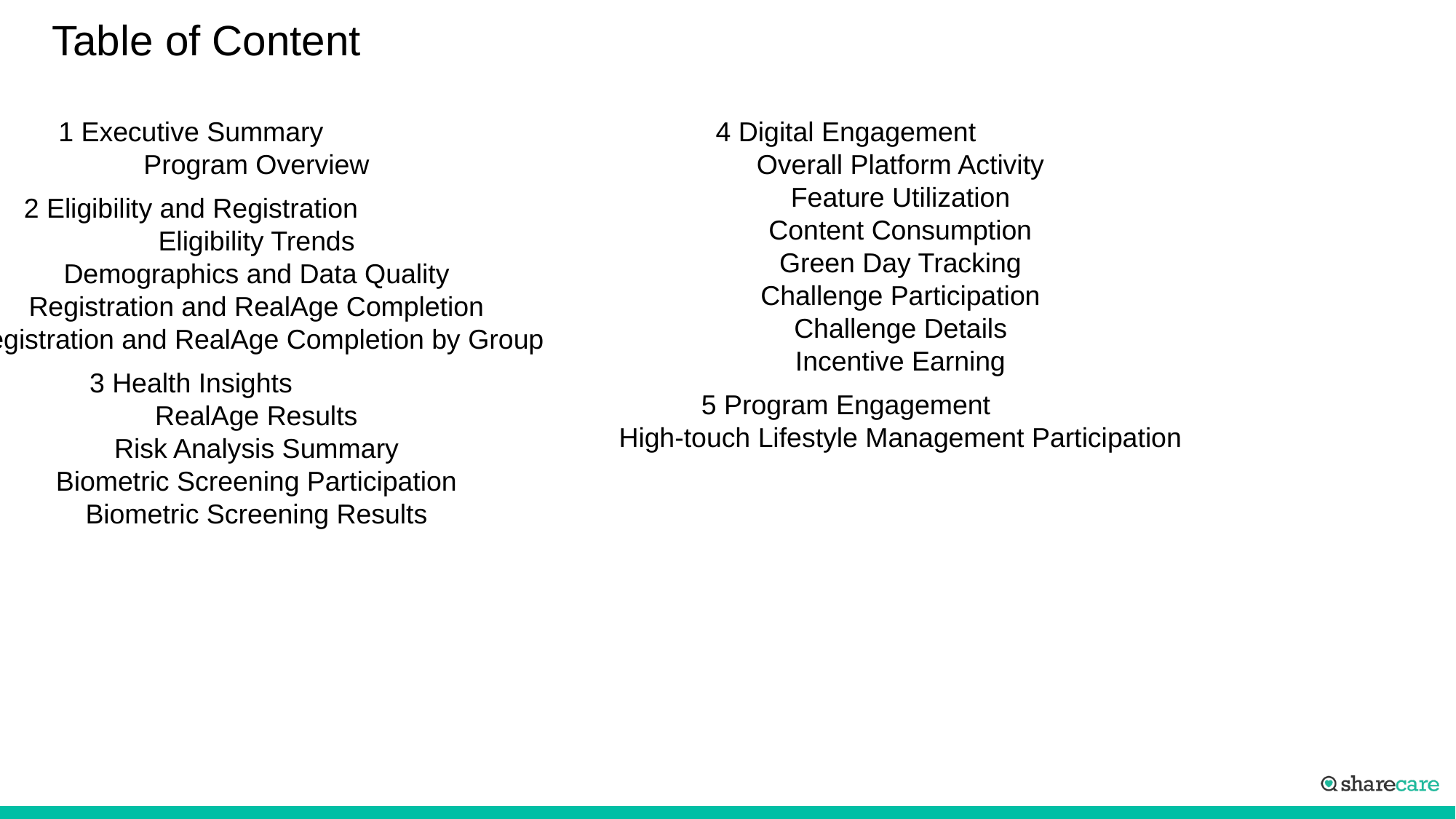

# Table of Content

1 Executive Summary
4 Digital Engagement
Program Overview
Overall Platform Activity
Feature Utilization
2 Eligibility and Registration
Content Consumption
Eligibility Trends
Green Day Tracking
Demographics and Data Quality
Challenge Participation
Registration and RealAge Completion
Challenge Details
Registration and RealAge Completion by Group
Incentive Earning
3 Health Insights
5 Program Engagement
RealAge Results
High-touch Lifestyle Management Participation​
Risk Analysis Summary
Biometric Screening Participation
Biometric Screening Results